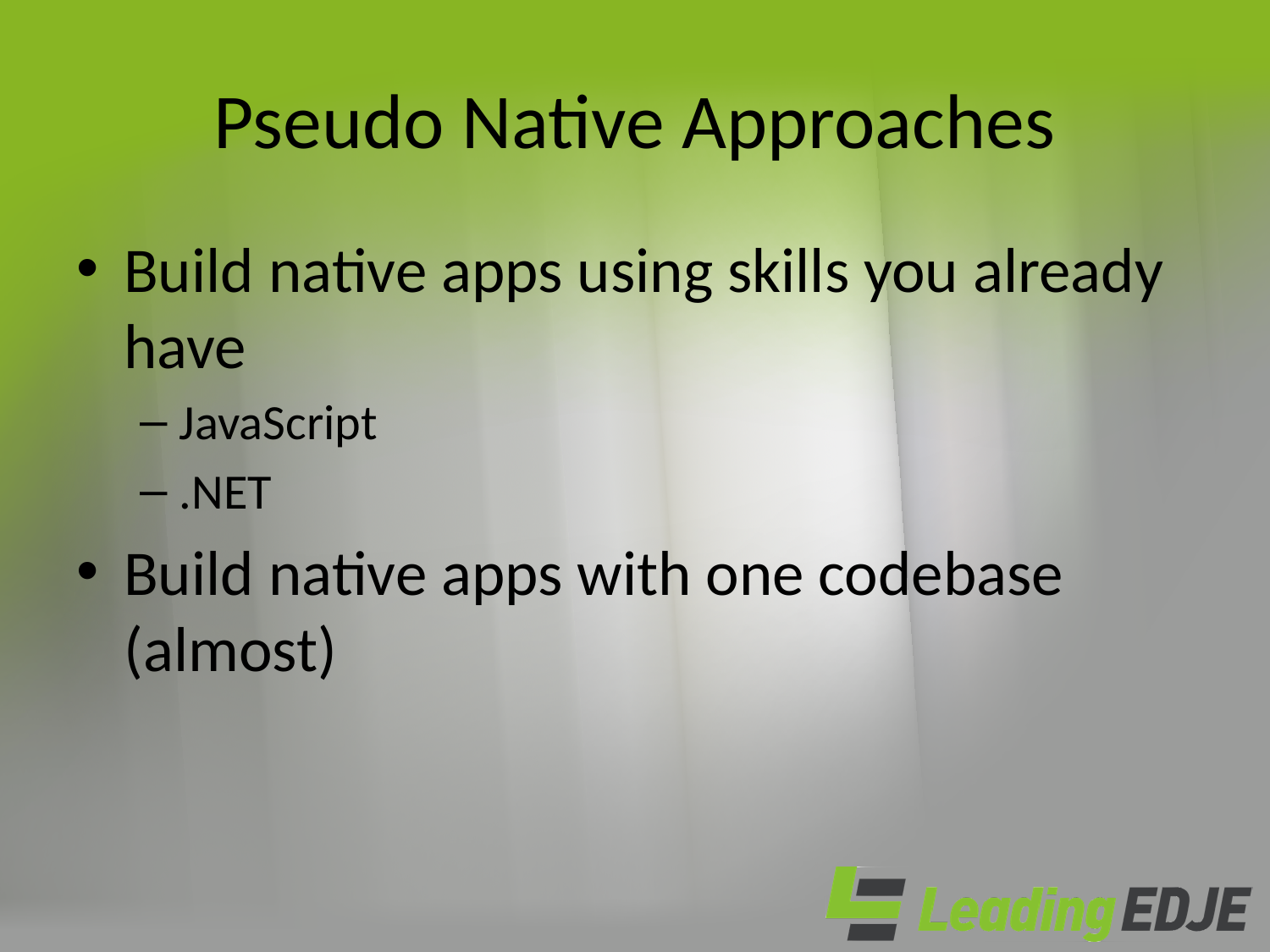

# Pseudo Native Approaches
Build native apps using skills you already have
JavaScript
.NET
Build native apps with one codebase (almost)